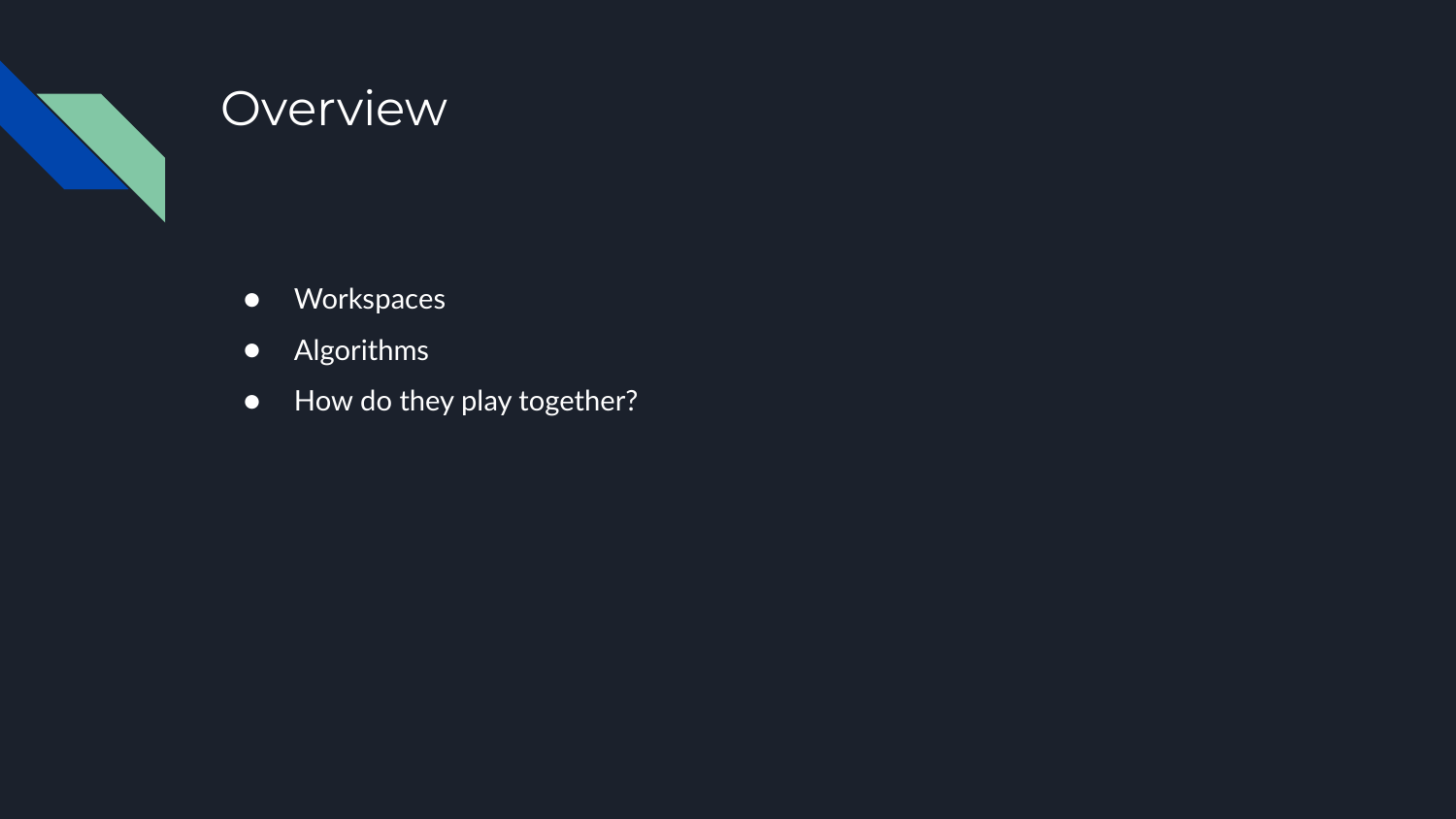

# Overview
Workspaces
Algorithms
How do they play together?